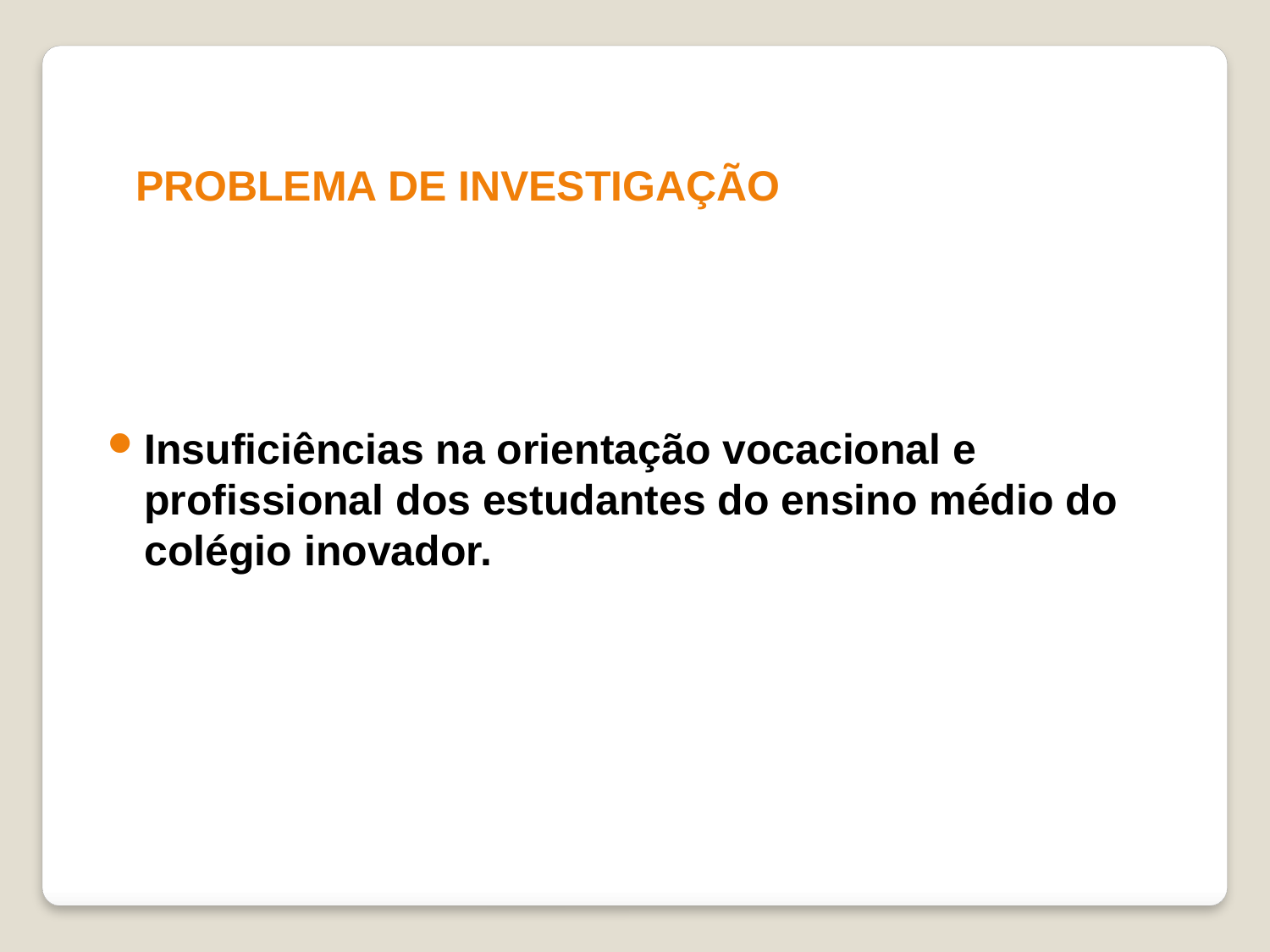

PROBLEMA DE INVESTIGAÇÃO
Insuficiências na orientação vocacional e profissional dos estudantes do ensino médio do colégio inovador.